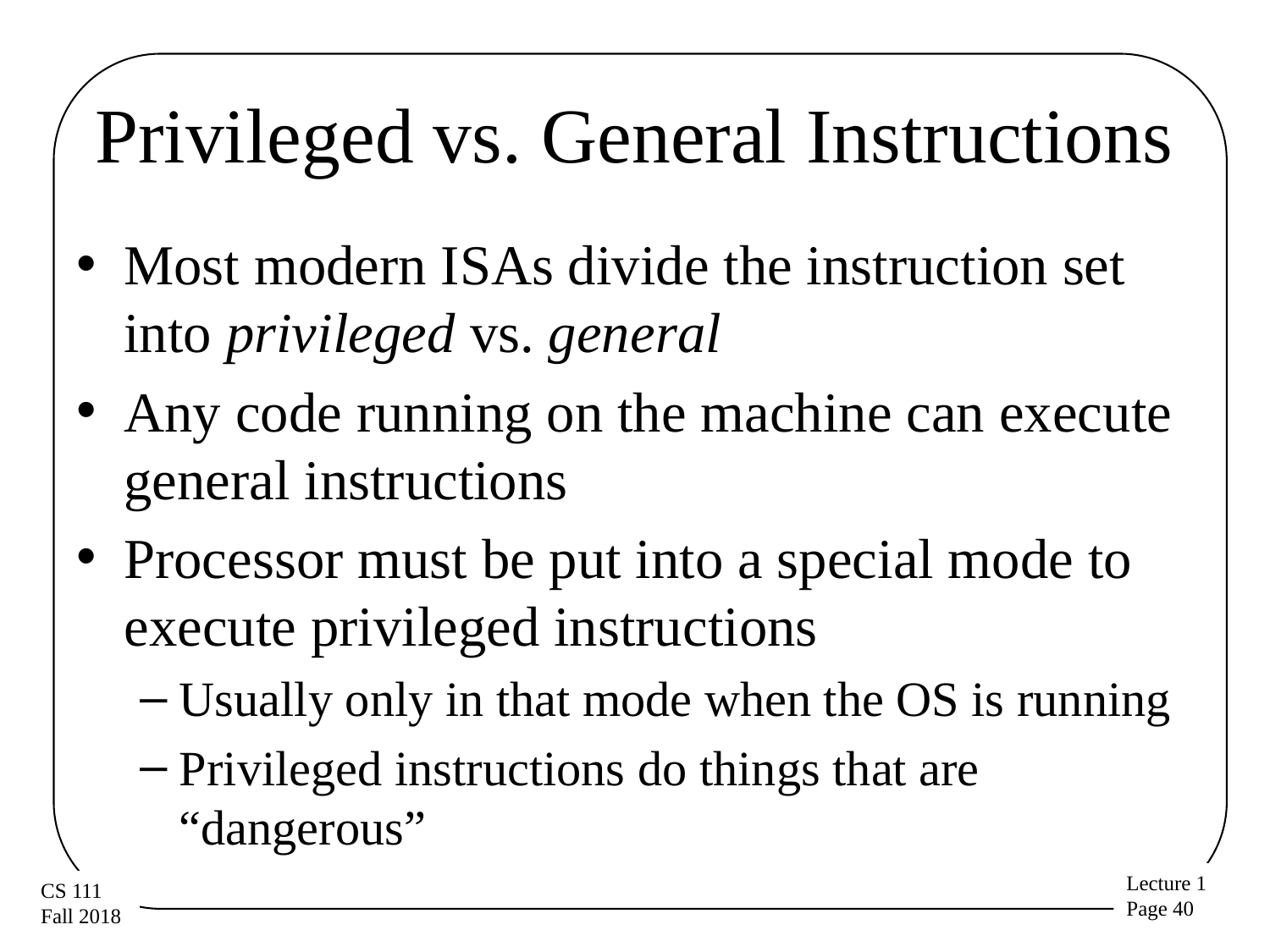

# Privileged vs. General Instructions
Most modern ISAs divide the instruction set into privileged vs. general
Any code running on the machine can execute general instructions
Processor must be put into a special mode to execute privileged instructions
Usually only in that mode when the OS is running
Privileged instructions do things that are “dangerous”